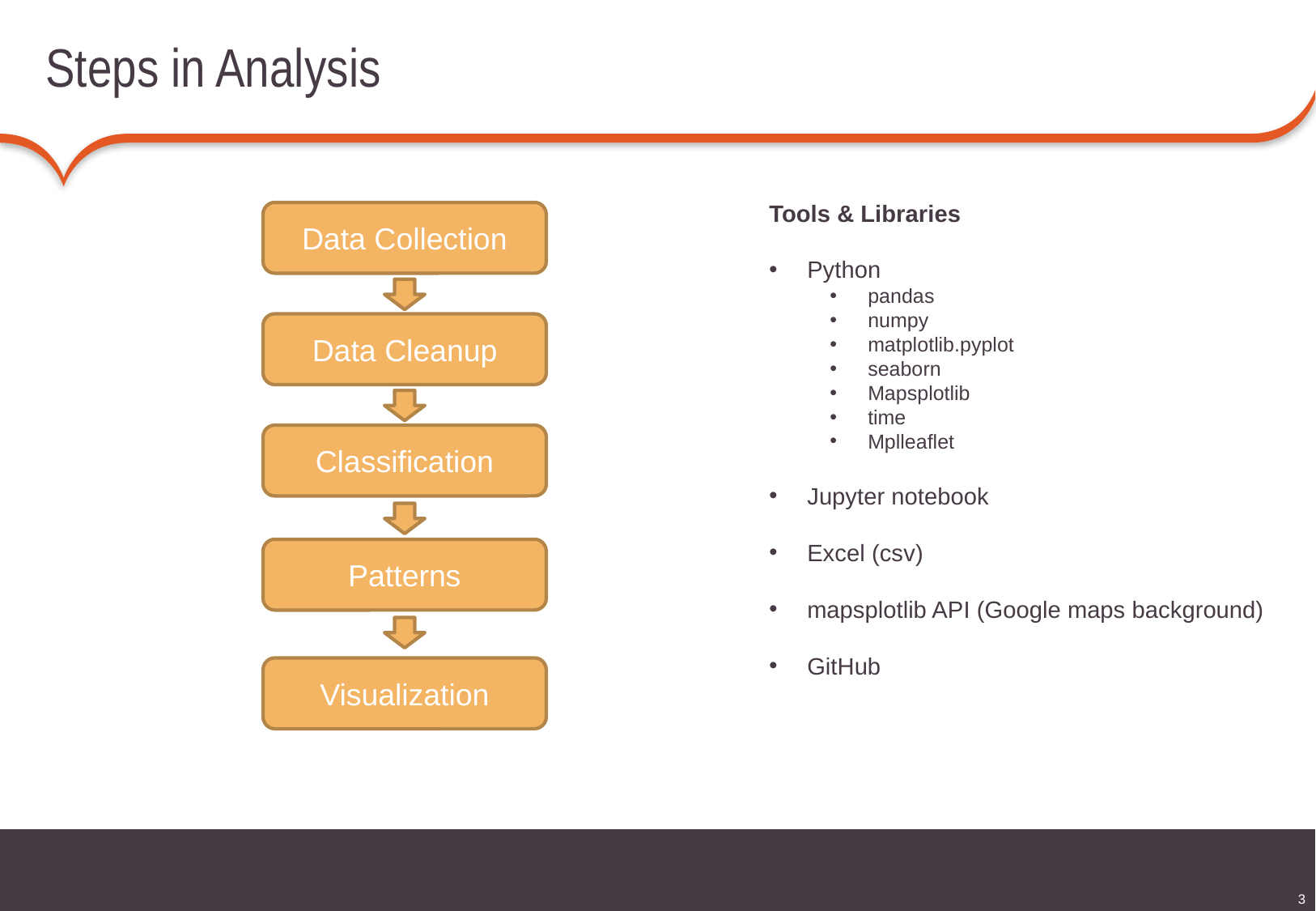

# Steps in Analysis
Tools & Libraries

Python
pandas
numpy
matplotlib.pyplot
seaborn
Mapsplotlib
time
Mplleaflet

Jupyter notebook

Excel (csv)

mapsplotlib API (Google maps background)

GitHub

Data Collection

Data Cleanup

Classification

Patterns

Visualization